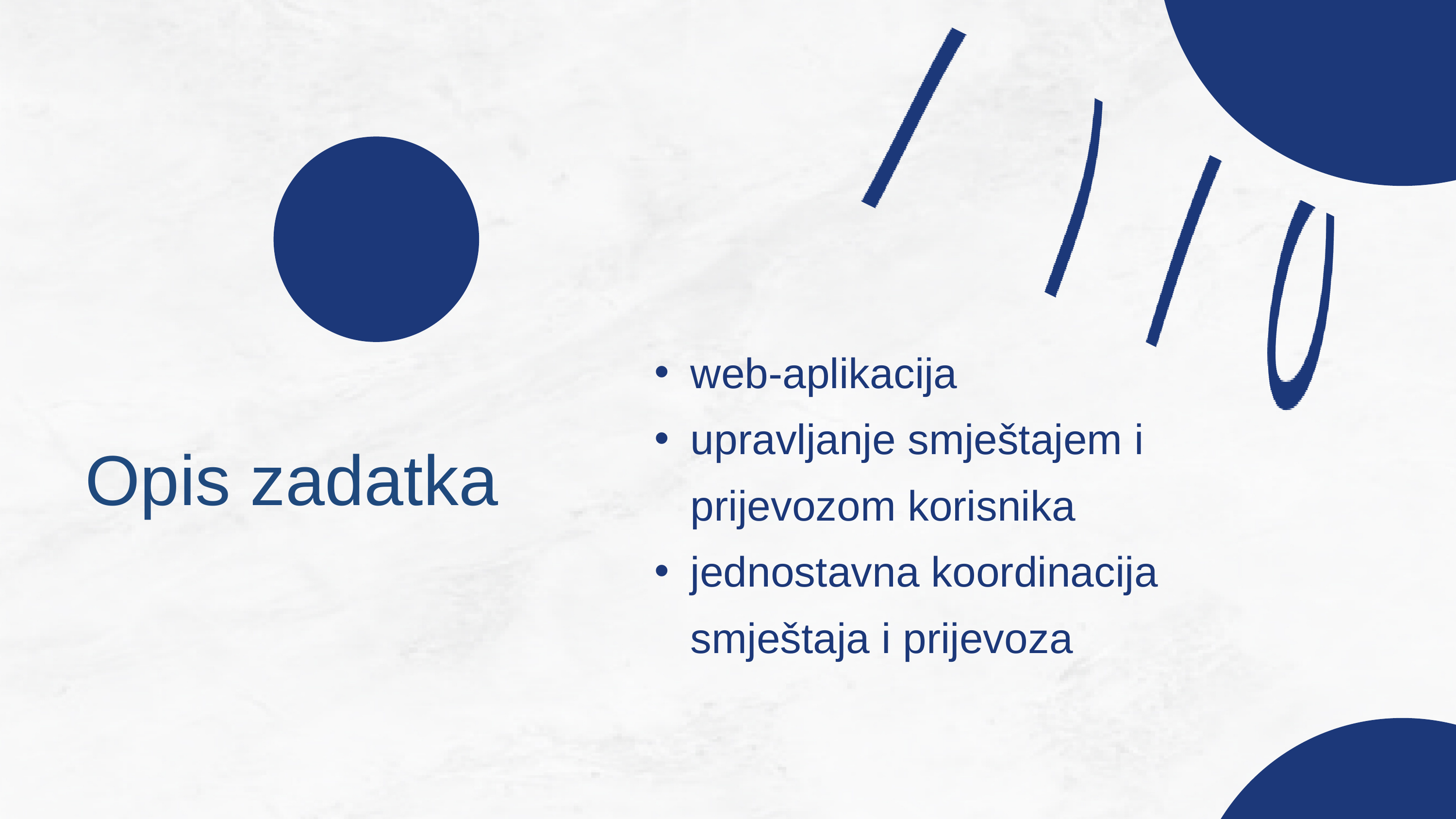

web-aplikacija
upravljanje smještajem i prijevozom korisnika
jednostavna koordinacija smještaja i prijevoza
Opis zadatka